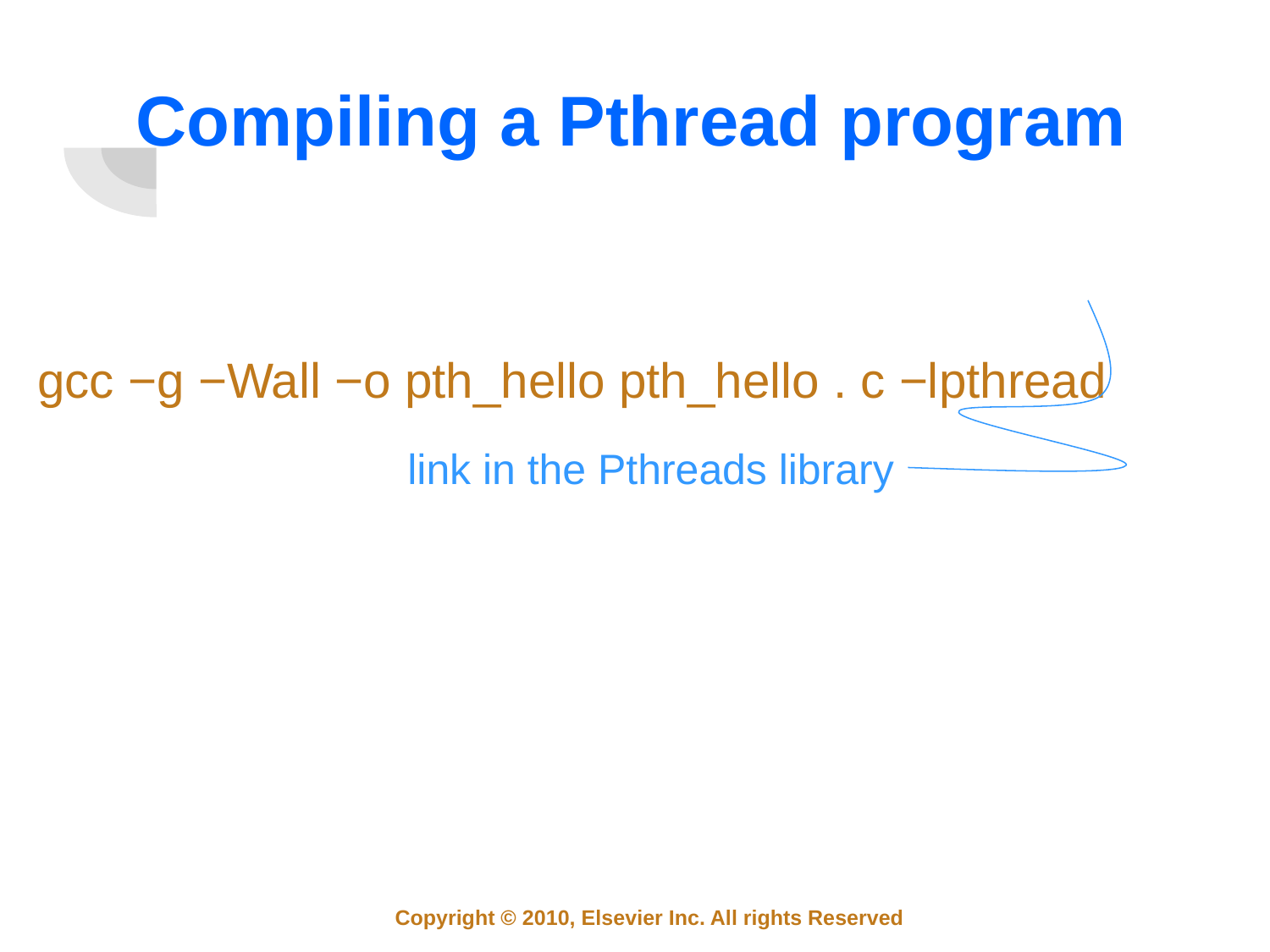

# Compiling a Pthread program

gcc −g −Wall −o pth_hello pth_hello . c −lpthread
link in the Pthreads library
Copyright © 2010, Elsevier Inc. All rights Reserved